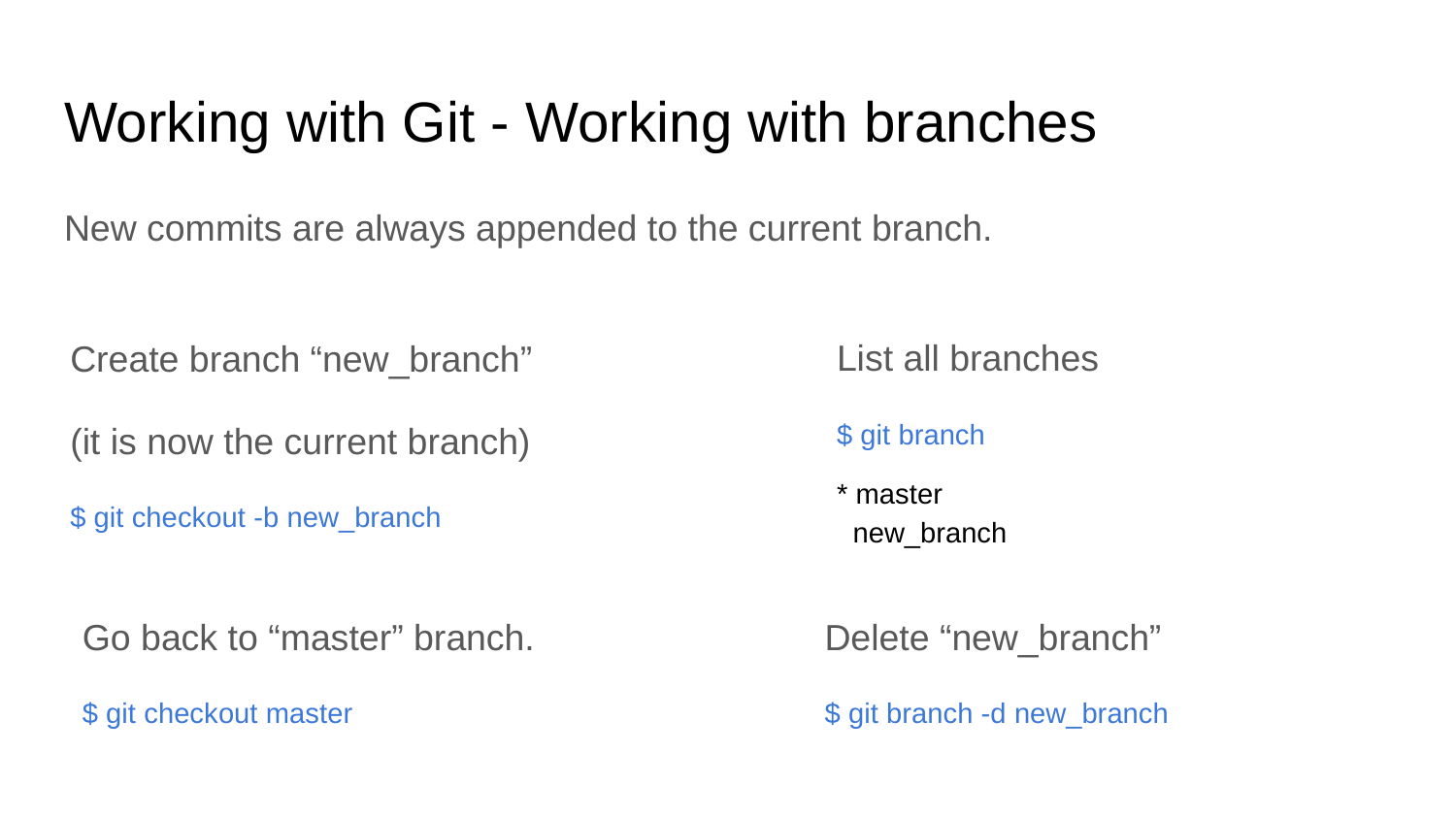

# Working with Git - Working with branches
New commits are always appended to the current branch.
List all branches
$ git branch
* master
  new_branch

Create branch “new_branch”
(it is now the current branch)
$ git checkout -b new_branch

Delete “new_branch”
$ git branch -d new_branch
Go back to “master” branch.
$ git checkout master